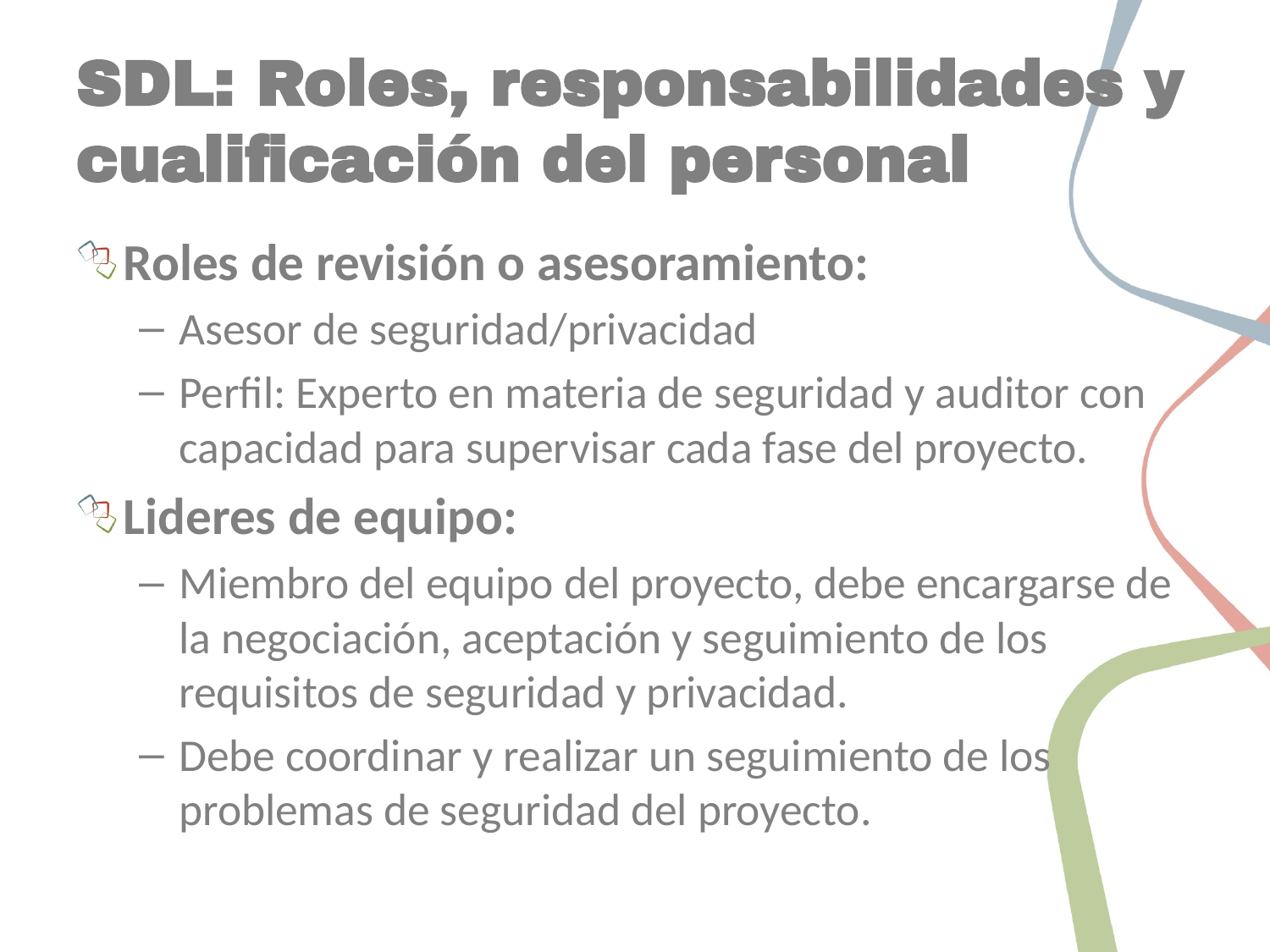

# SDL: Roles, responsabilidades y cualificación del personal
Roles de revisión o asesoramiento:
Asesor de seguridad/privacidad
Perfil: Experto en materia de seguridad y auditor con capacidad para supervisar cada fase del proyecto.
Lideres de equipo:
Miembro del equipo del proyecto, debe encargarse de la negociación, aceptación y seguimiento de los requisitos de seguridad y privacidad.
Debe coordinar y realizar un seguimiento de los problemas de seguridad del proyecto.